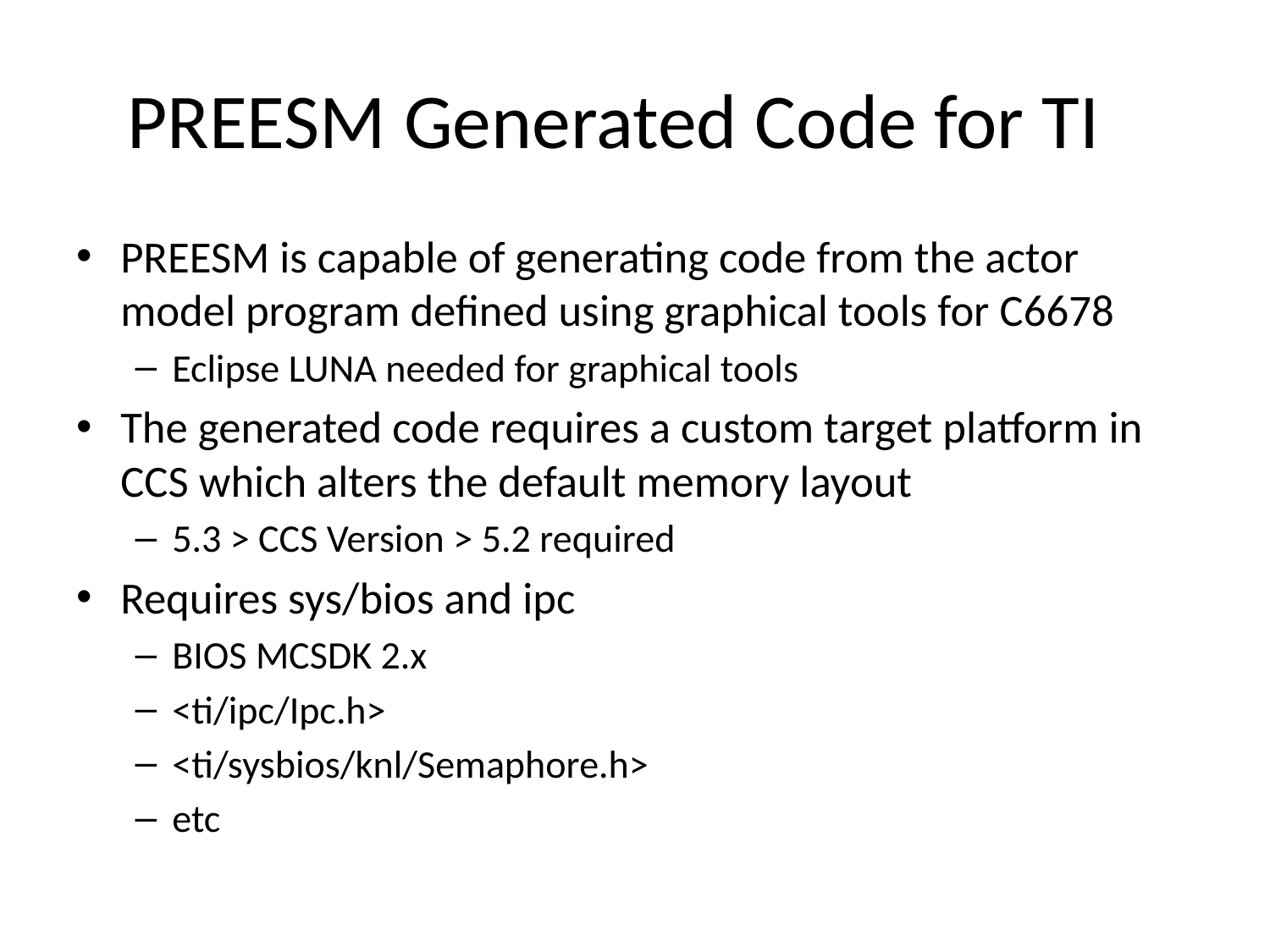

# PREESM Generated Code for TI
PREESM is capable of generating code from the actor model program defined using graphical tools for C6678
Eclipse LUNA needed for graphical tools
The generated code requires a custom target platform in CCS which alters the default memory layout
5.3 > CCS Version > 5.2 required
Requires sys/bios and ipc
BIOS MCSDK 2.x
<ti/ipc/Ipc.h>
<ti/sysbios/knl/Semaphore.h>
etc